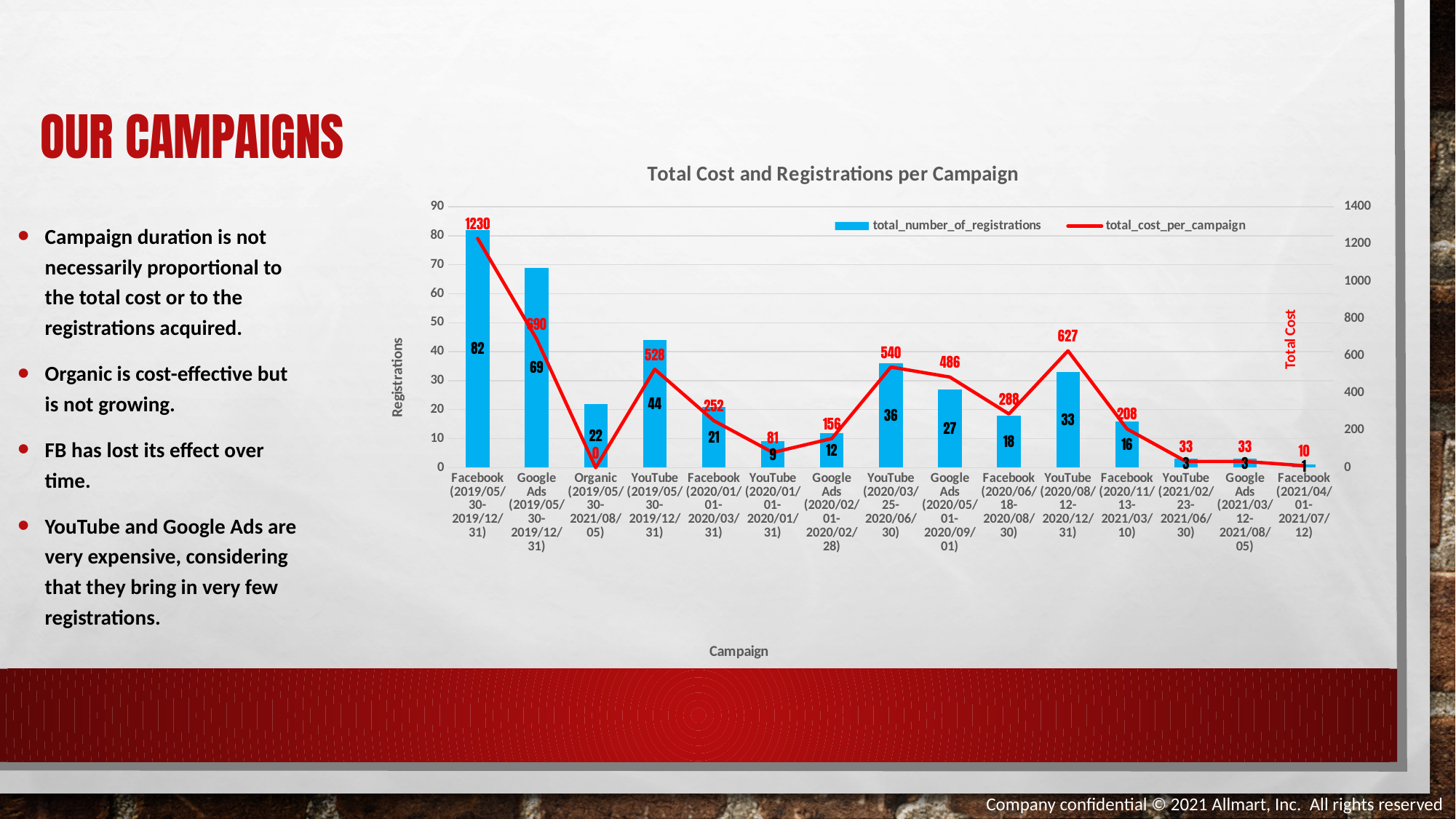

# Our Campaigns

### Chart: Total Cost and Registrations per Campaign

| Category | total_number_of_registrations | total_cost_per_campaign |
|---|---|---|
| Facebook (2019/05/30-2019/12/31) | 82.0 | 1230.0 |
| Google Ads (2019/05/30-2019/12/31) | 69.0 | 690.0 |
| Organic (2019/05/30-2021/08/05) | 22.0 | 0.0 |
| YouTube (2019/05/30-2019/12/31) | 44.0 | 528.0 |
| Facebook (2020/01/01-2020/03/31) | 21.0 | 252.0 |
| YouTube (2020/01/01-2020/01/31) | 9.0 | 81.0 |
| Google Ads (2020/02/01-2020/02/28) | 12.0 | 156.0 |
| YouTube (2020/03/25-2020/06/30) | 36.0 | 540.0 |
| Google Ads (2020/05/01-2020/09/01) | 27.0 | 486.0 |
| Facebook (2020/06/18-2020/08/30) | 18.0 | 288.0 |
| YouTube (2020/08/12-2020/12/31) | 33.0 | 627.0 |
| Facebook (2020/11/13-2021/03/10) | 16.0 | 208.0 |
| YouTube (2021/02/23-2021/06/30) | 3.0 | 33.0 |
| Google Ads (2021/03/12-2021/08/05) | 3.0 | 33.0 |
| Facebook (2021/04/01-2021/07/12) | 1.0 | 10.0 |
Campaign duration is not necessarily proportional to the total cost or to the registrations acquired.
Organic is cost-effective but is not growing.
FB has lost its effect over time.
YouTube and Google Ads are very expensive, considering that they bring in very few registrations.

Company confidential © 2021 Allmart, Inc.  All rights reserved